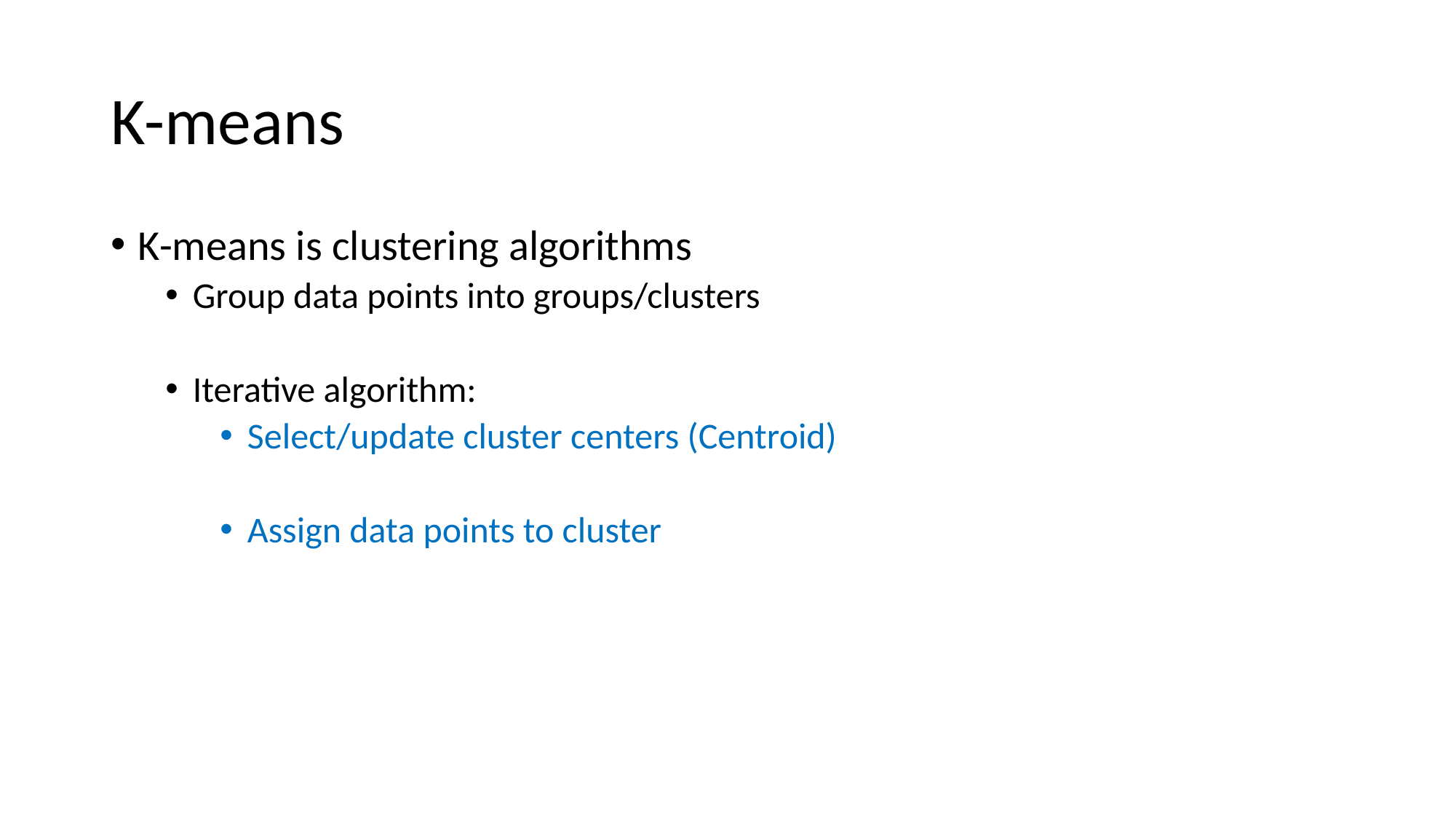

# K-means
K-means is clustering algorithms
Group data points into groups/clusters

Iterative algorithm:
Select/update cluster centers (Centroid)

Assign data points to cluster